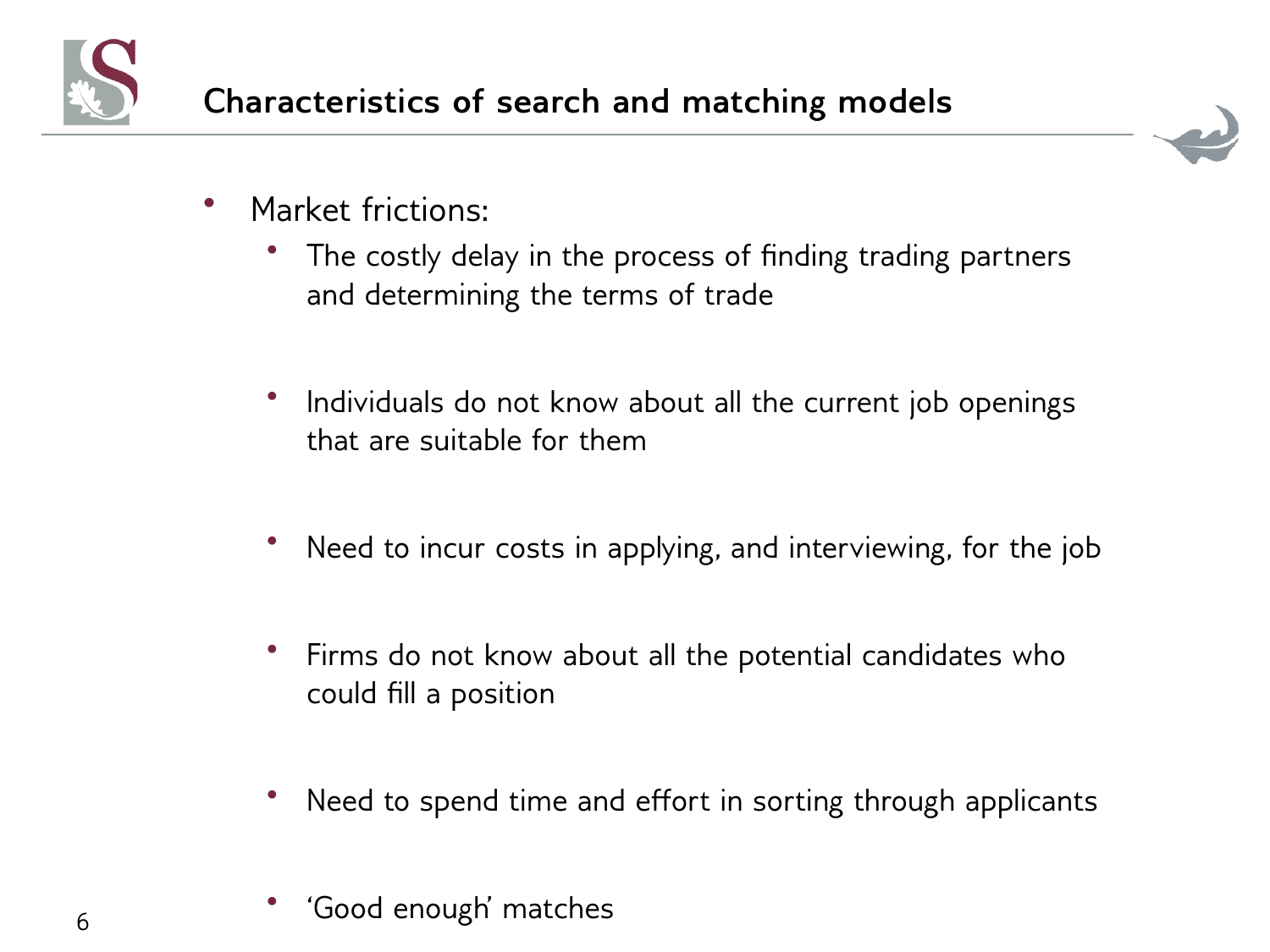

# Characteristics of search and matching models
Market frictions:
The costly delay in the process of finding trading partners and determining the terms of trade

Individuals do not know about all the current job openings that are suitable for them

Need to incur costs in applying, and interviewing, for the job

Firms do not know about all the potential candidates who could fill a position

Need to spend time and effort in sorting through applicants

‘Good enough’ matches
6